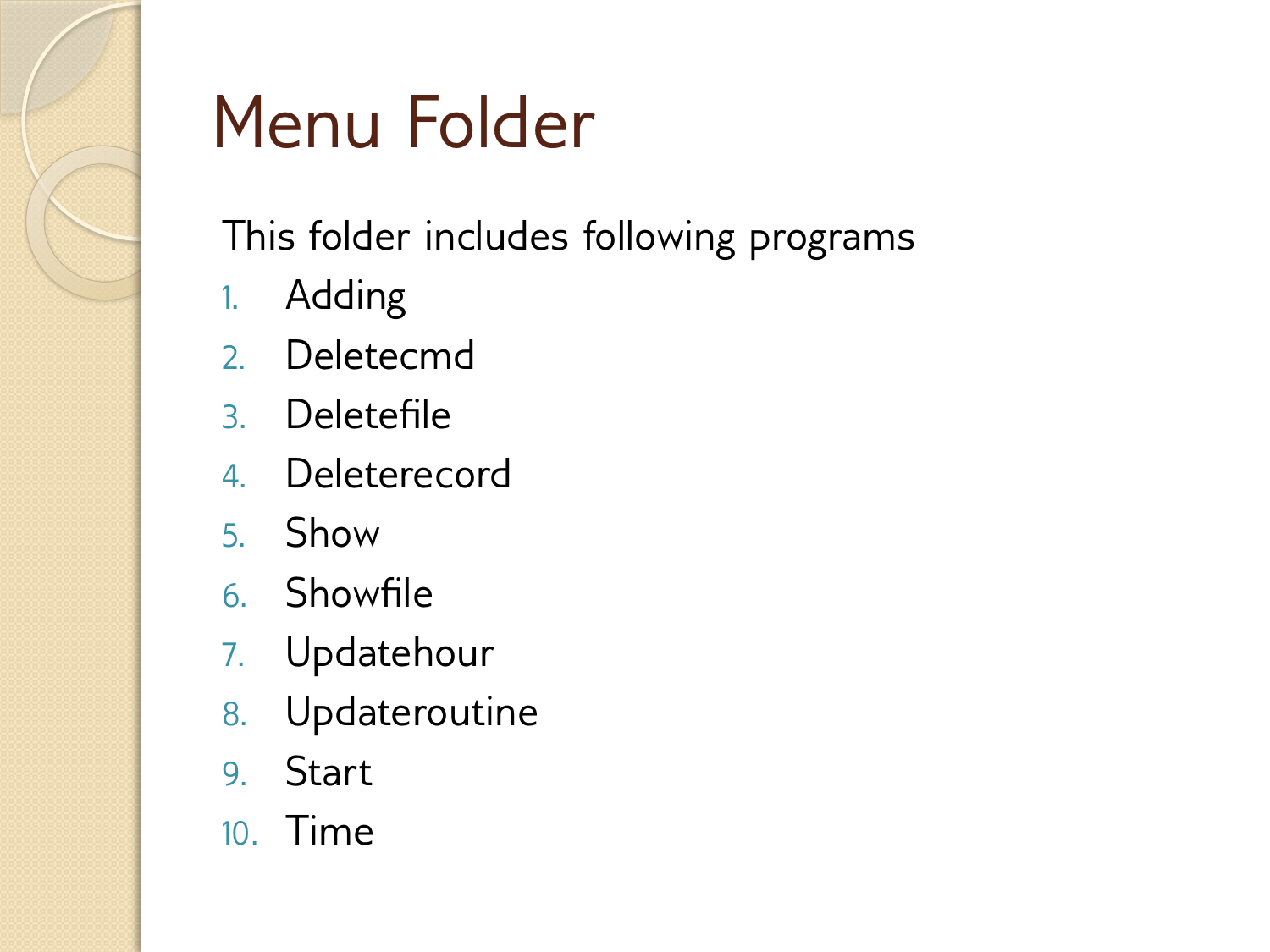

# Menu Folder
This folder includes following programs
Adding
Deletecmd
Deletefile
Deleterecord
Show
Showfile
Updatehour
Updateroutine
Start
Time